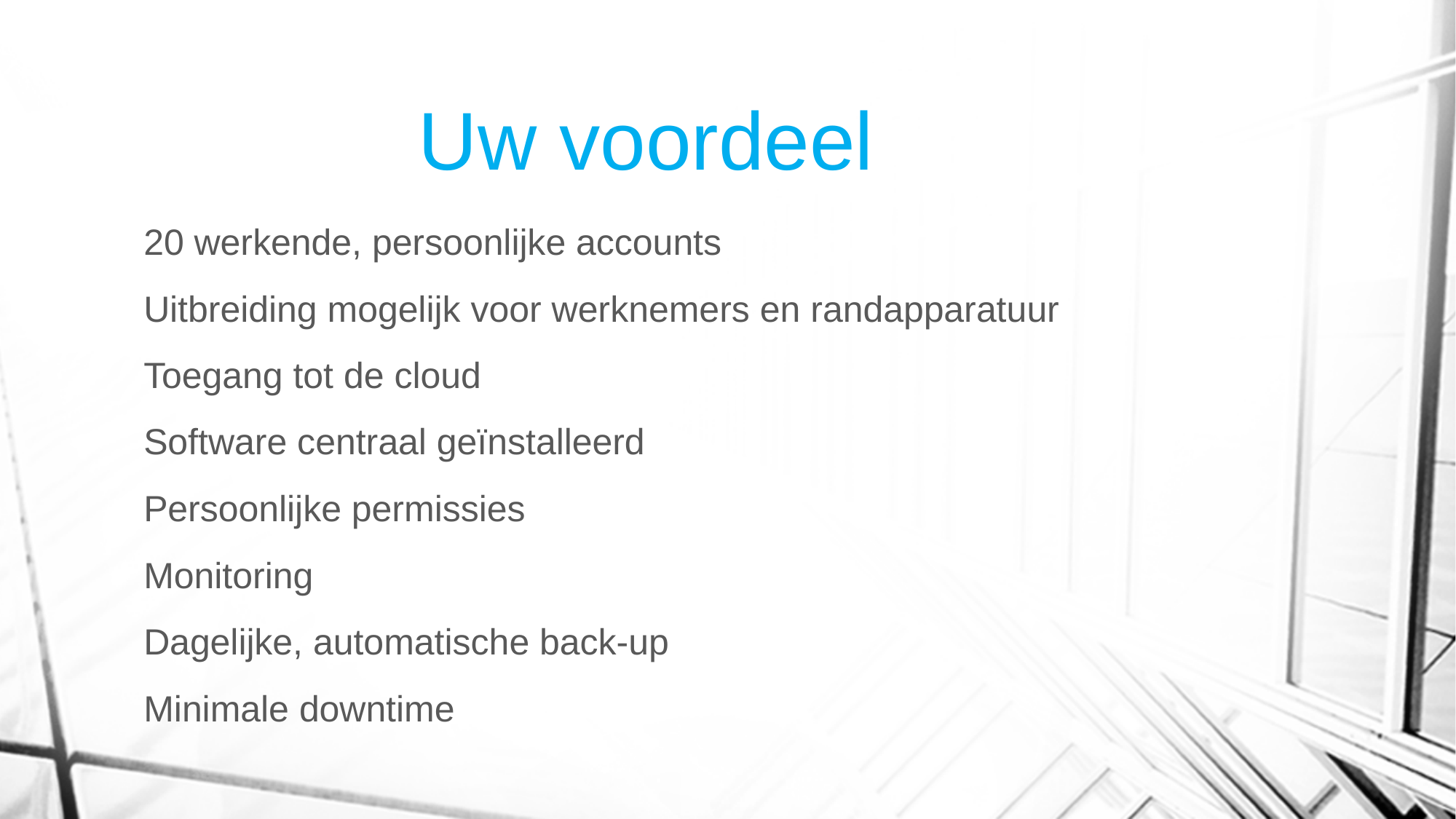

# Uw voordeel
20 werkende, persoonlijke accounts
Uitbreiding mogelijk voor werknemers en randapparatuur
Toegang tot de cloud
Software centraal geïnstalleerd
Persoonlijke permissies
Monitoring
Dagelijke, automatische back-up
Minimale downtime